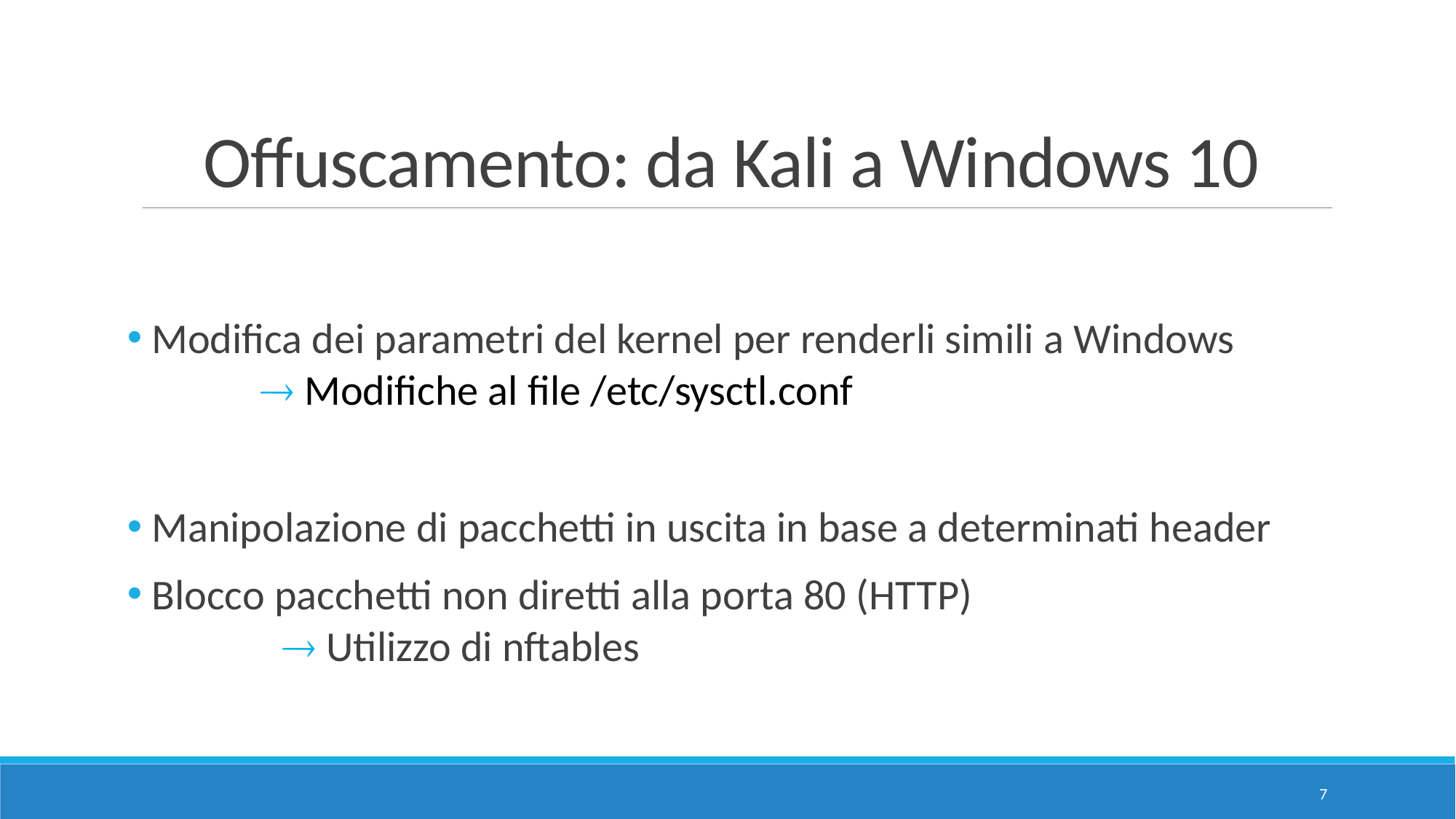

# Offuscamento: da Kali a Windows 10
 Modifica dei parametri del kernel per renderli simili a Windows
	→ Modifiche al file /etc/sysctl.conf

 Manipolazione di pacchetti in uscita in base a determinati header
 Blocco pacchetti non diretti alla porta 80 (HTTP)
	→ Utilizzo di nftables
7